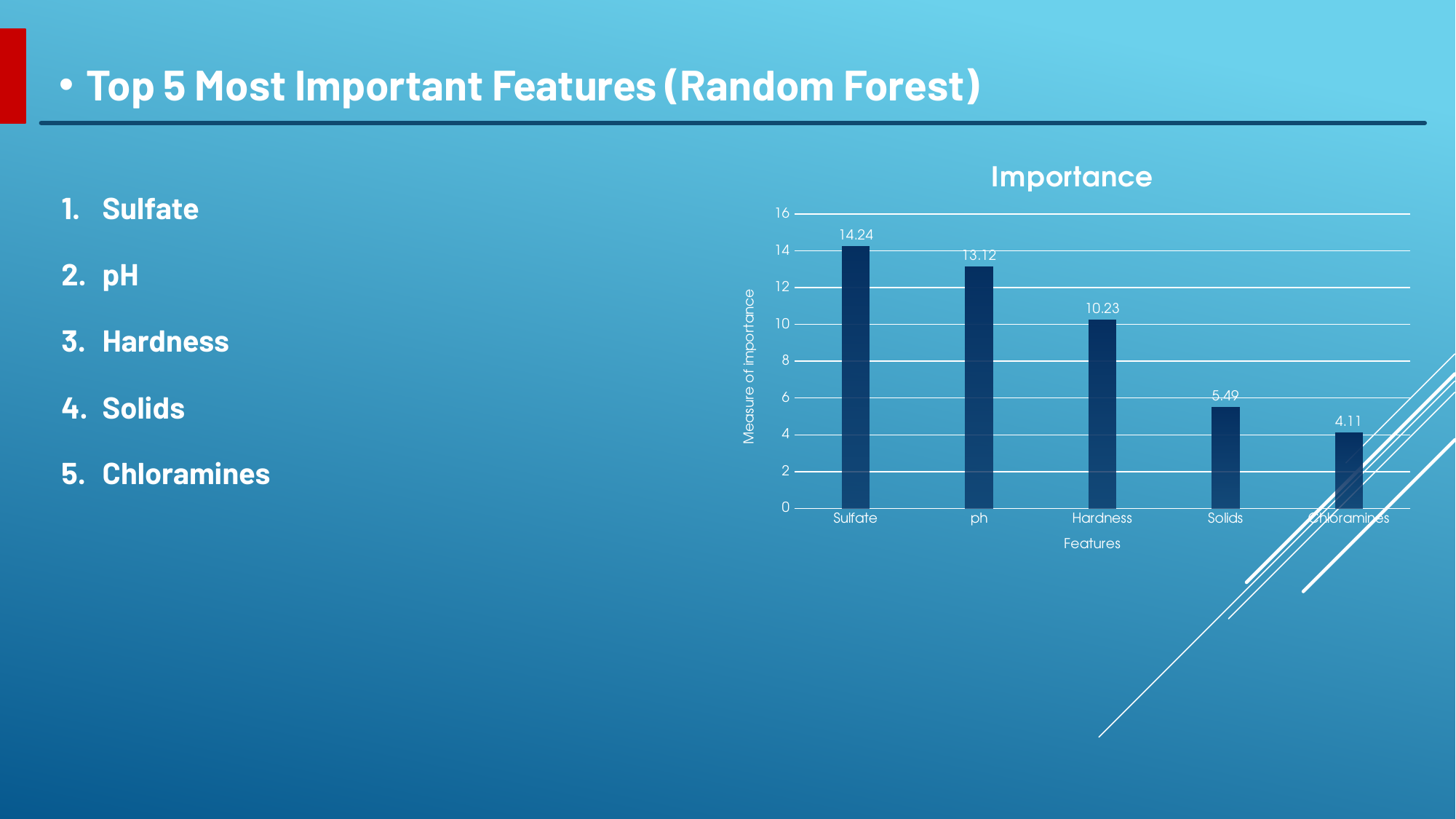

Top 5 Most Important Features (Random Forest)

### Chart:

| Category | Importance |
|---|---|
| Sulfate | 14.24 |
| ph | 13.12 |
| Hardness | 10.23 |
| Solids | 5.49 |
| Chloramines | 4.11 |
Sulfate
pH
Hardness
Solids
Chloramines